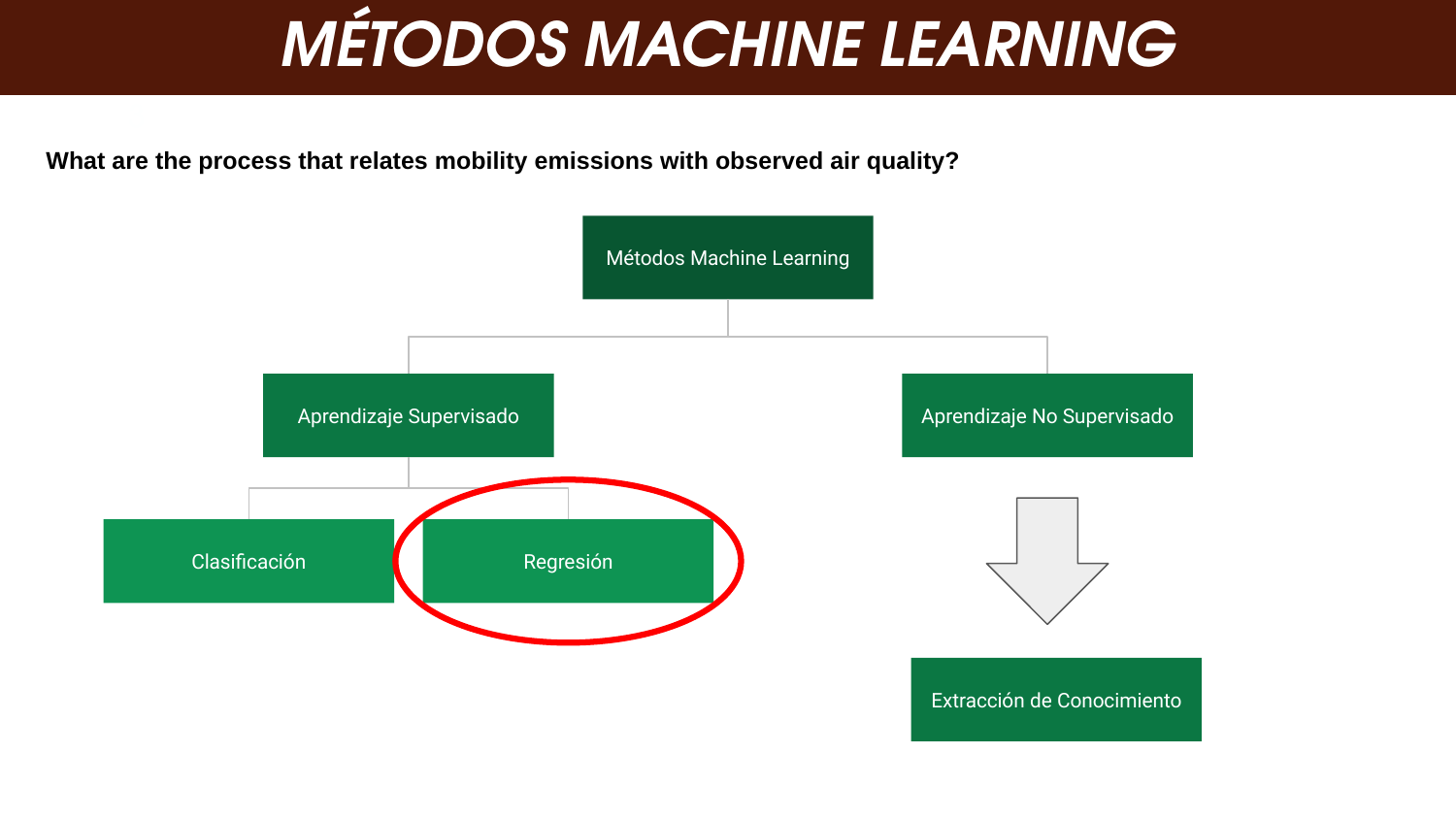

MÉTODOS MACHINE LEARNING
3
What are the process that relates mobility emissions with observed air quality?
Métodos Machine Learning
Aprendizaje Supervisado
Aprendizaje No Supervisado

Clasificación
Regresión
Extracción de Conocimiento